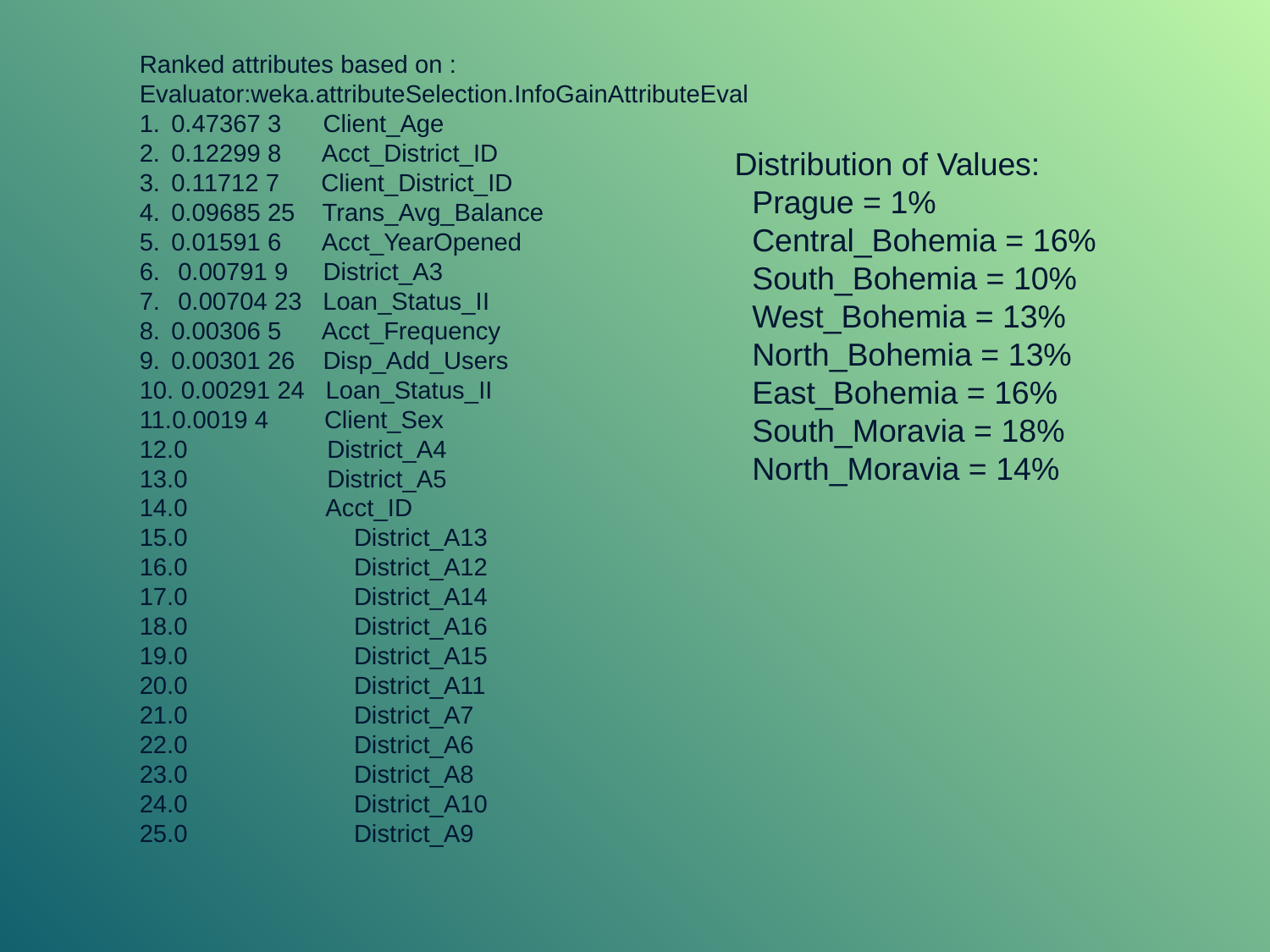

Ranked attributes based on :
Evaluator:weka.attributeSelection.InfoGainAttributeEval
0.47367 3      Client_Age
0.12299 8      Acct_District_ID
0.11712 7      Client_District_ID
0.09685 25    Trans_Avg_Balance
0.01591 6      Acct_YearOpened
 0.00791 9     District_A3
 0.00704 23   Loan_Status_II
0.00306 5      Acct_Frequency
0.00301 26    Disp_Add_Users
 0.00291 24   Loan_Status_II
0.0019 4        Client_Sex
0                    District_A4
0                    District_A5
0                    Acct_ID
0 	        District_A13
0	        District_A12
0 	        District_A14
0 	        District_A16
0 	        District_A15
0  	        District_A11
0  	        District_A7
0  	        District_A6
0 	        District_A8
0 	        District_A10
0  	        District_A9
Distribution of Values:
  Prague = 1%
  Central_Bohemia = 16%
  South_Bohemia = 10%
  West_Bohemia = 13%
  North_Bohemia = 13%
  East_Bohemia = 16%
  South_Moravia = 18%
  North_Moravia = 14%